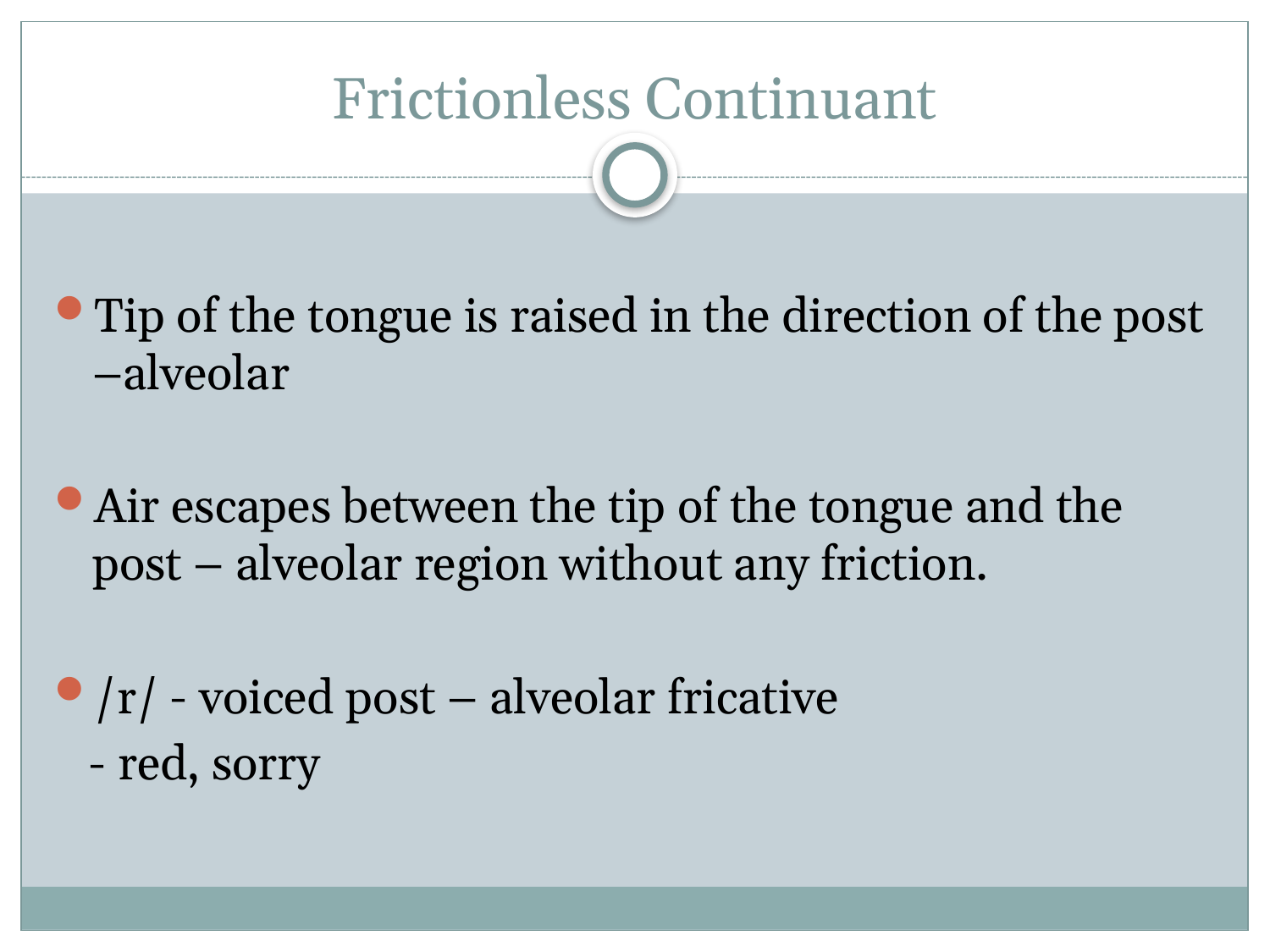

# Frictionless Continuant

Tip of the tongue is raised in the direction of the post –alveolar

Air escapes between the tip of the tongue and the post – alveolar region without any friction.

/r/ - voiced post – alveolar fricative
   - red, sorry